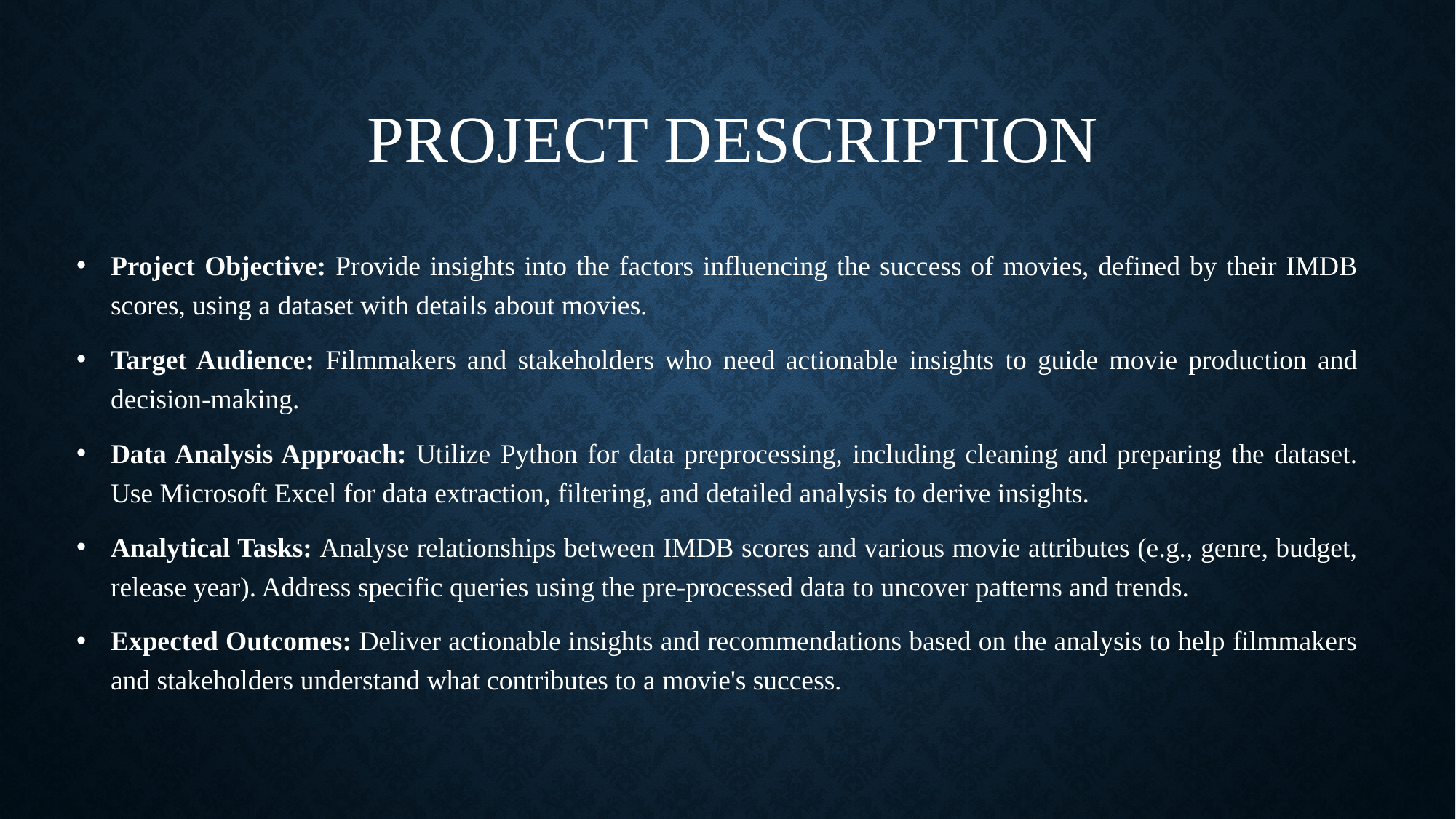

# PROJECT DESCRIPTION
Project Objective: Provide insights into the factors influencing the success of movies, defined by their IMDB scores, using a dataset with details about movies.
Target Audience: Filmmakers and stakeholders who need actionable insights to guide movie production and decision-making.
Data Analysis Approach: Utilize Python for data preprocessing, including cleaning and preparing the dataset. Use Microsoft Excel for data extraction, filtering, and detailed analysis to derive insights.
Analytical Tasks: Analyse relationships between IMDB scores and various movie attributes (e.g., genre, budget, release year). Address specific queries using the pre-processed data to uncover patterns and trends.
Expected Outcomes: Deliver actionable insights and recommendations based on the analysis to help filmmakers and stakeholders understand what contributes to a movie's success.